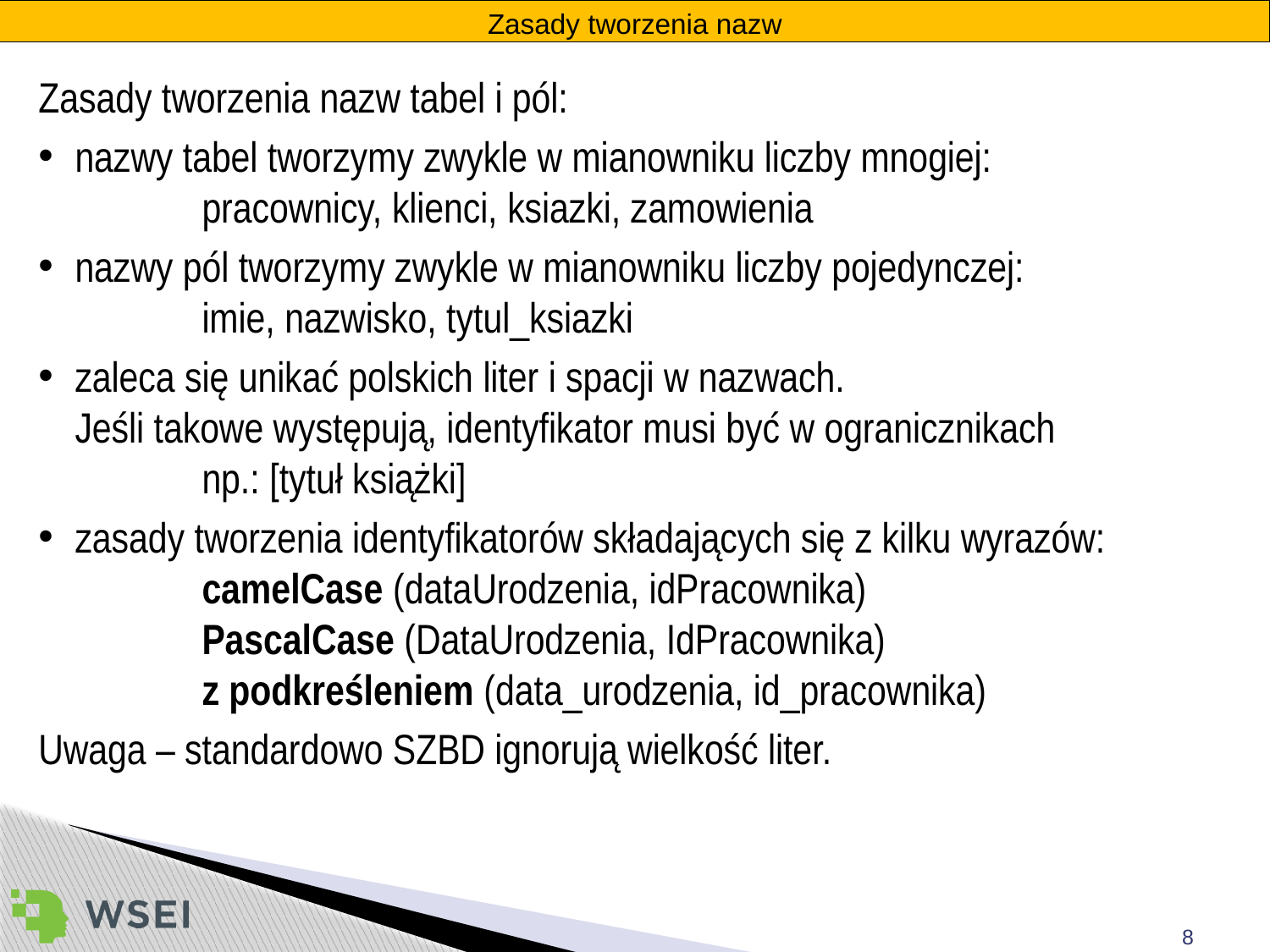

Zasady tworzenia nazw
Zasady tworzenia nazw tabel i pól:
nazwy tabel tworzymy zwykle w mianowniku liczby mnogiej:
	pracownicy, klienci, ksiazki, zamowienia
nazwy pól tworzymy zwykle w mianowniku liczby pojedynczej:
	imie, nazwisko, tytul_ksiazki
zaleca się unikać polskich liter i spacji w nazwach.
Jeśli takowe występują, identyfikator musi być w ogranicznikach
	np.: [tytuł książki]
zasady tworzenia identyfikatorów składających się z kilku wyrazów:
	camelCase (dataUrodzenia, idPracownika)
	PascalCase (DataUrodzenia, IdPracownika)
	z podkreśleniem (data_urodzenia, id_pracownika)
Uwaga – standardowo SZBD ignorują wielkość liter.
8